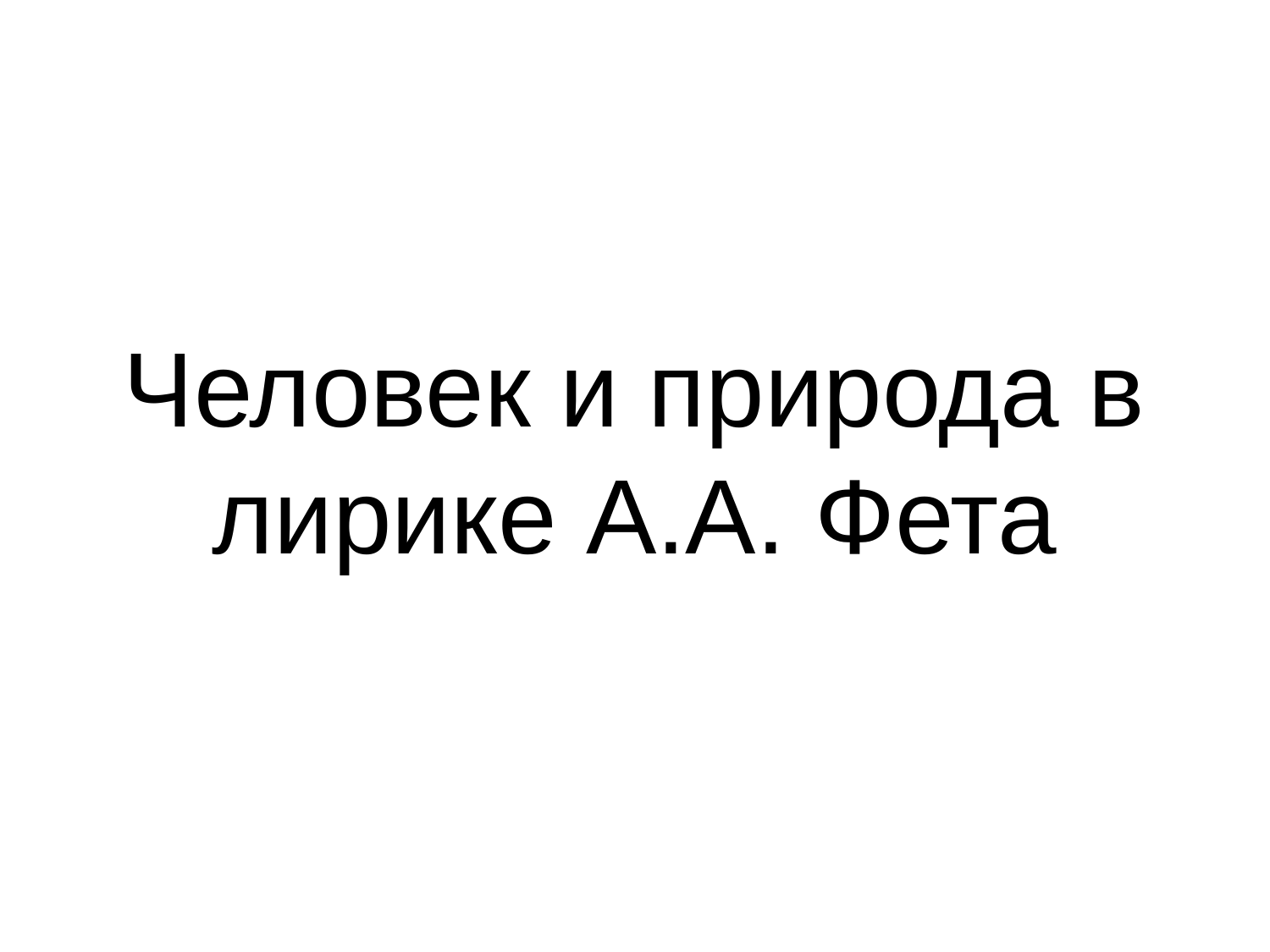

# Человек и природа в лирике А.А. Фета